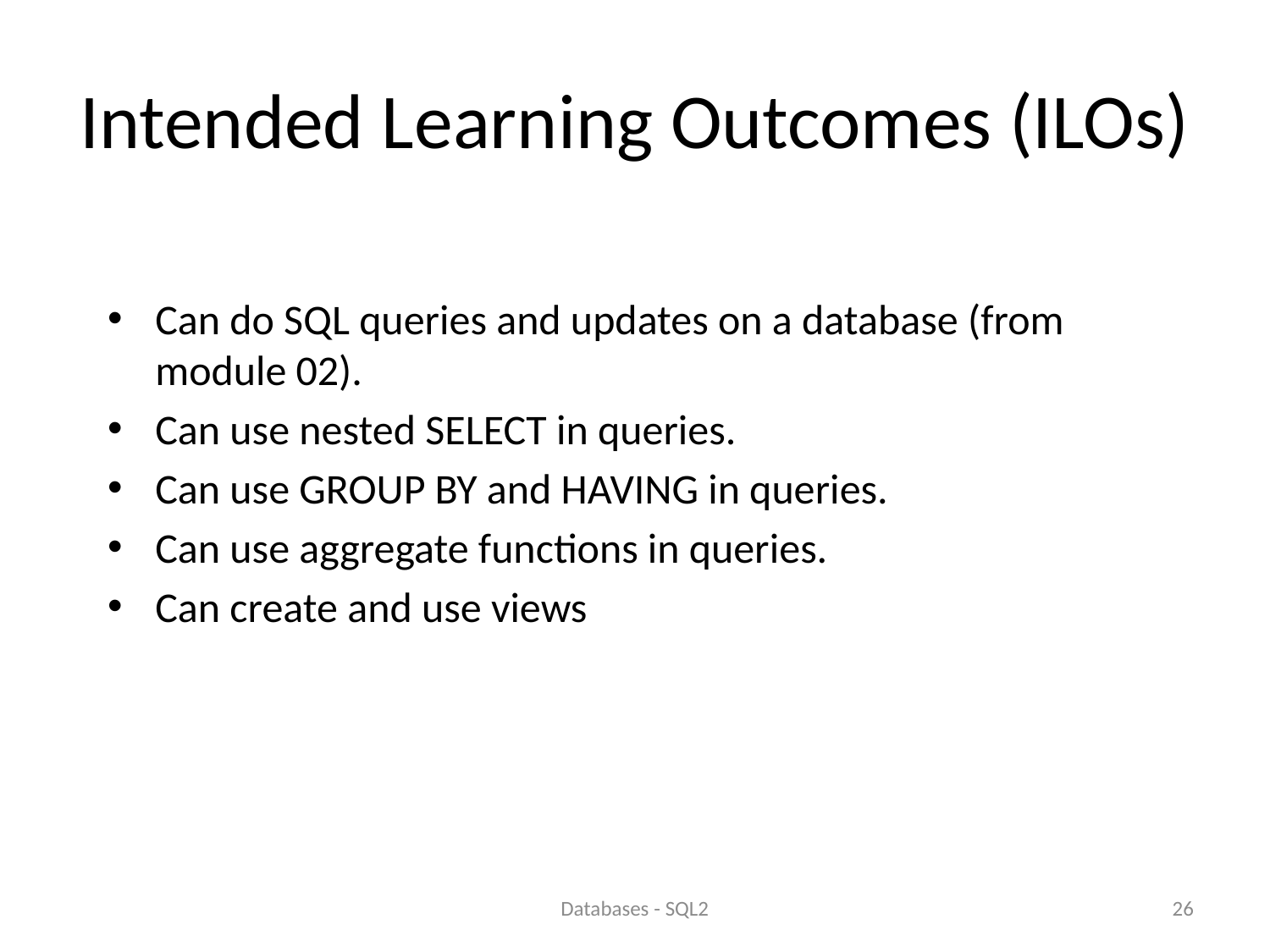

# Intended Learning Outcomes (ILOs)
Can do SQL queries and updates on a database (from module 02).
Can use nested SELECT in queries.
Can use GROUP BY and HAVING in queries.
Can use aggregate functions in queries.
Can create and use views

Databases - SQL2
26